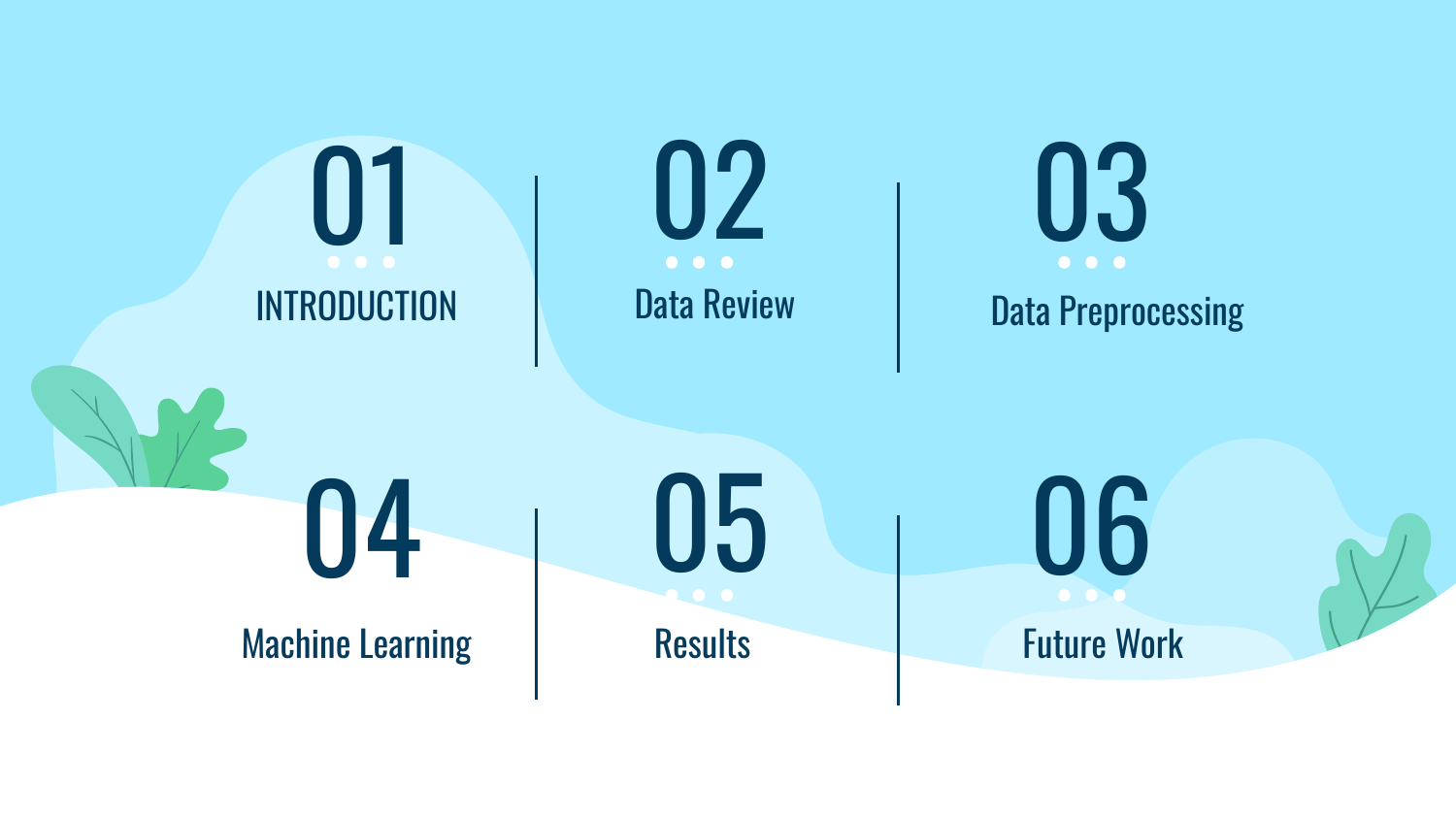

02
03
01

Data Review
# INTRODUCTION
Data Preprocessing
05
06
04

Machine Learning
Results
Future Work